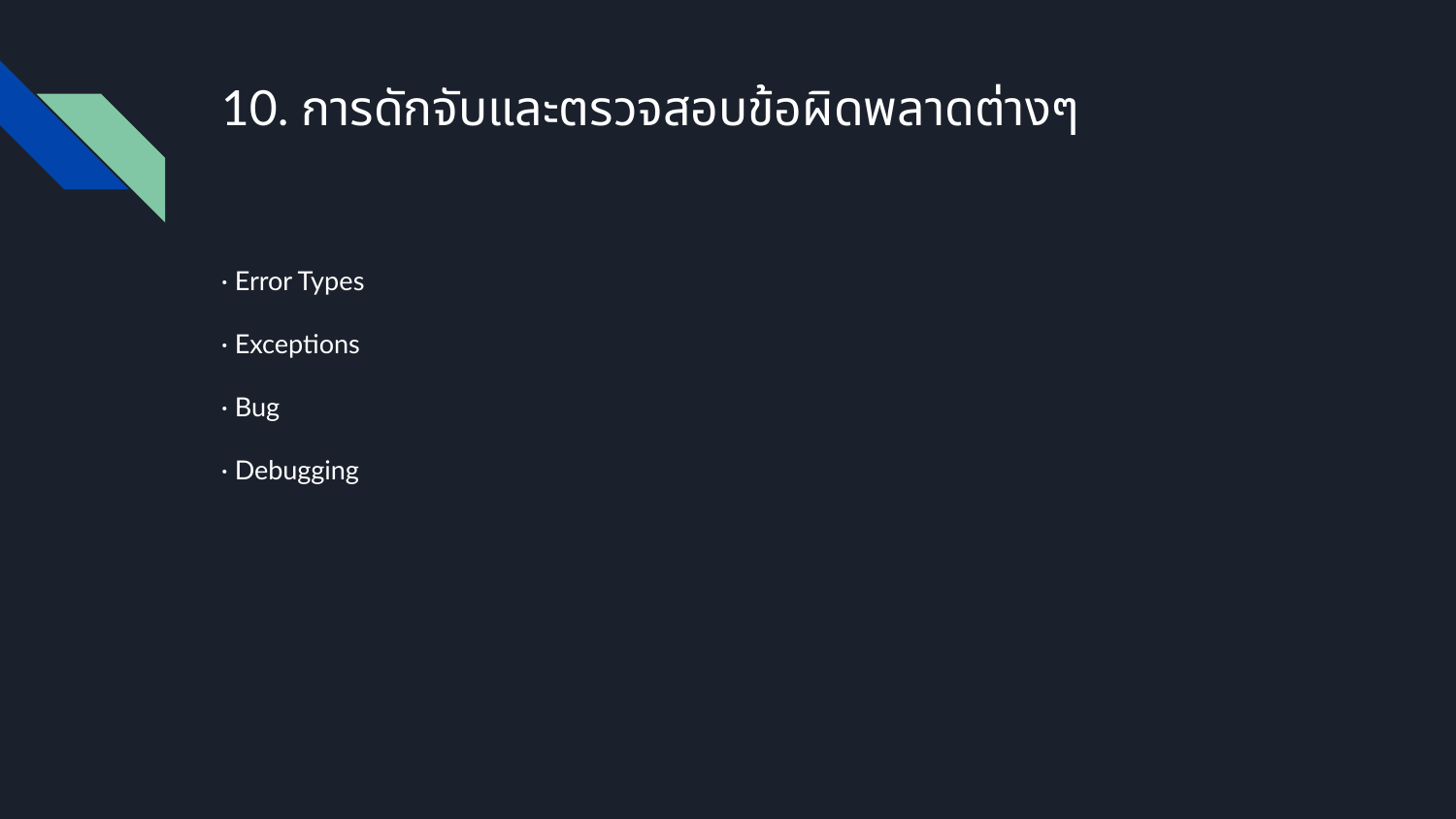

# 10. การดักจับและตรวจสอบข้อผิดพลาดต่างๆ
· Error Types

· Exceptions

· Bug

· Debugging